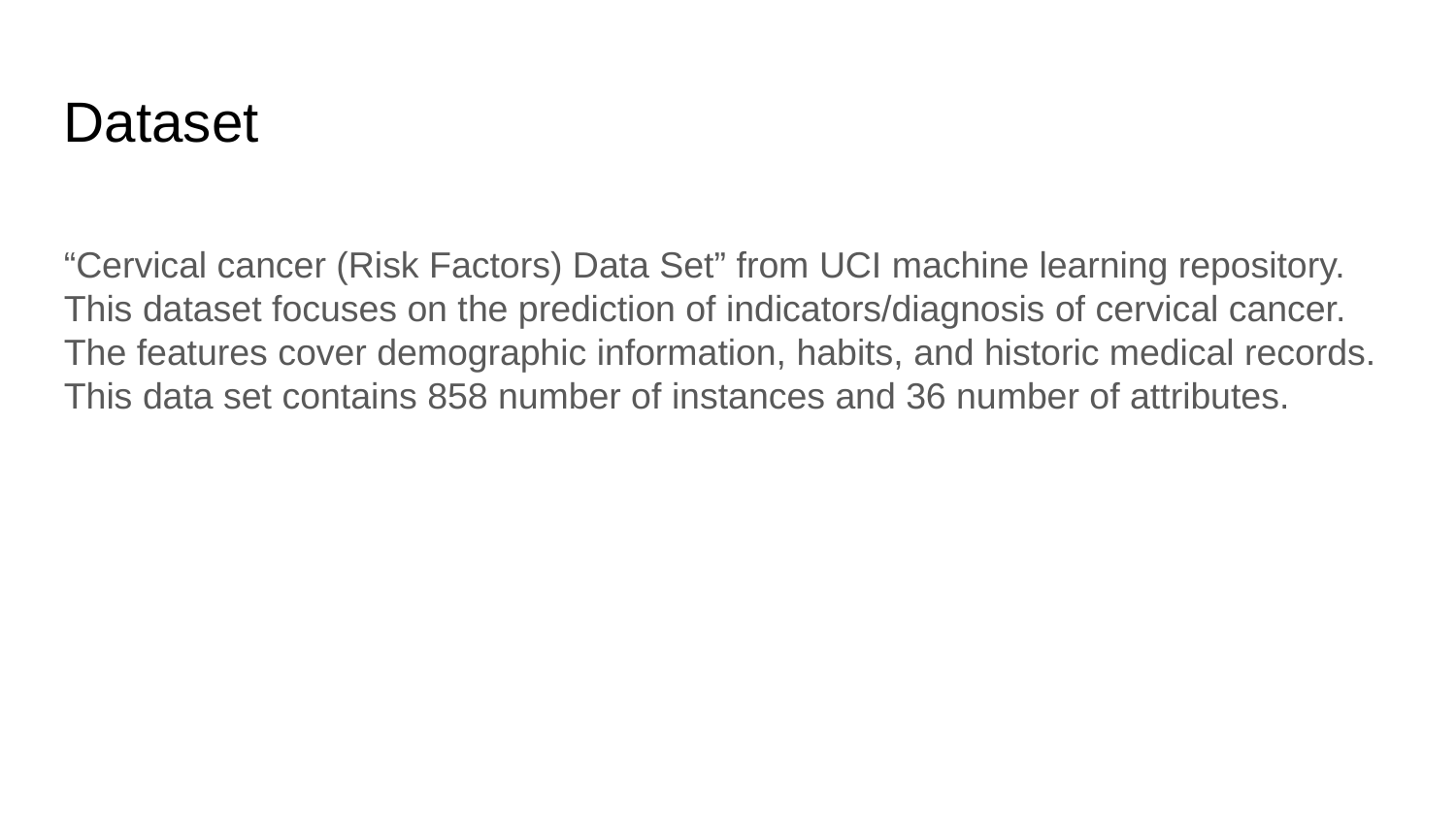

Dataset

“Cervical cancer (Risk Factors) Data Set” from UCI machine learning repository.
This dataset focuses on the prediction of indicators/diagnosis of cervical cancer. The features cover demographic information, habits, and historic medical records.
This data set contains 858 number of instances and 36 number of attributes.